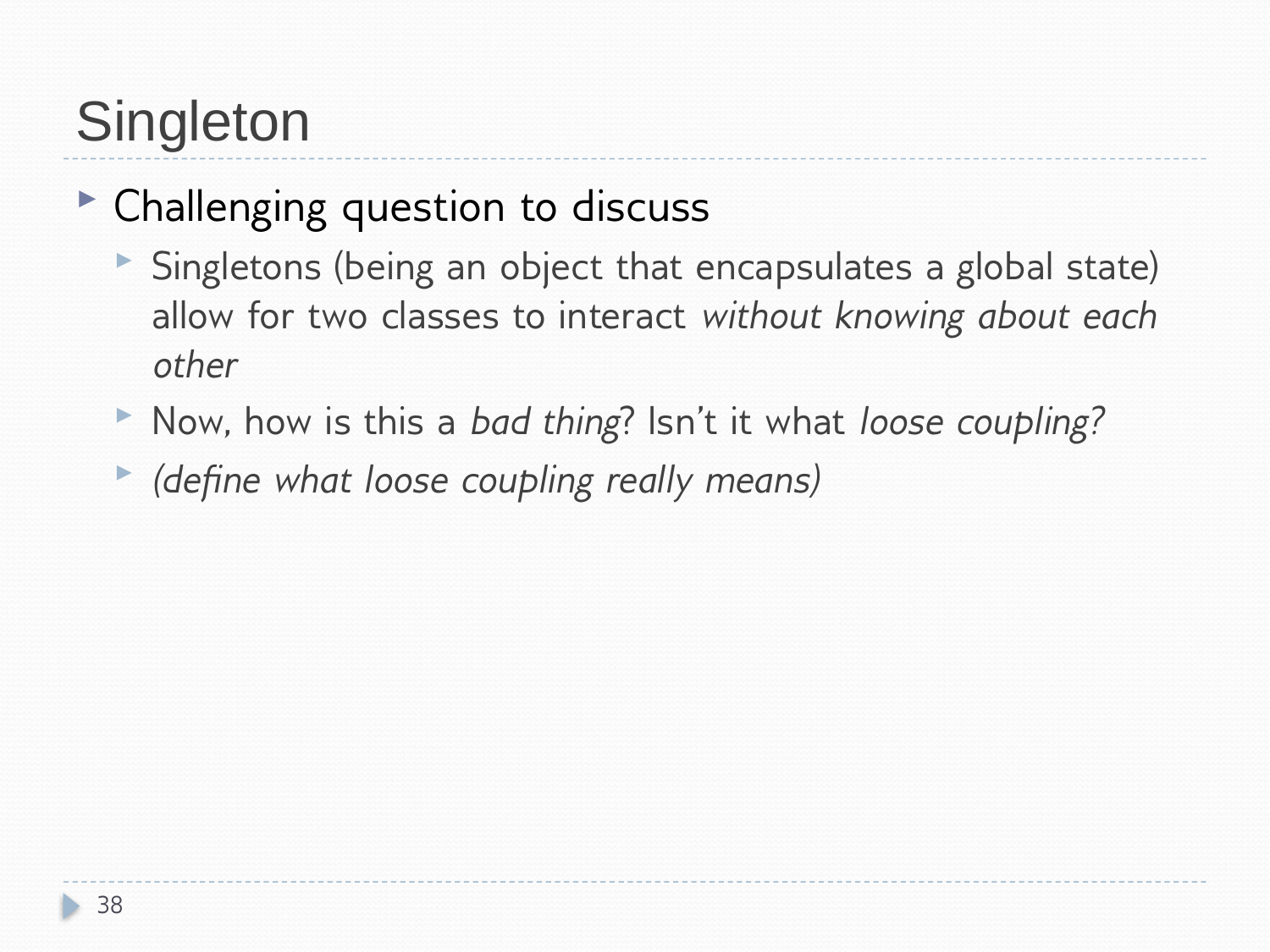

# Singleton
Challenging question to discuss
Singletons (being an object that encapsulates a global state) allow for two classes to interact without knowing about each other
Now, how is this a bad thing? Isn’t it what loose coupling?
(define what loose coupling really means)
38